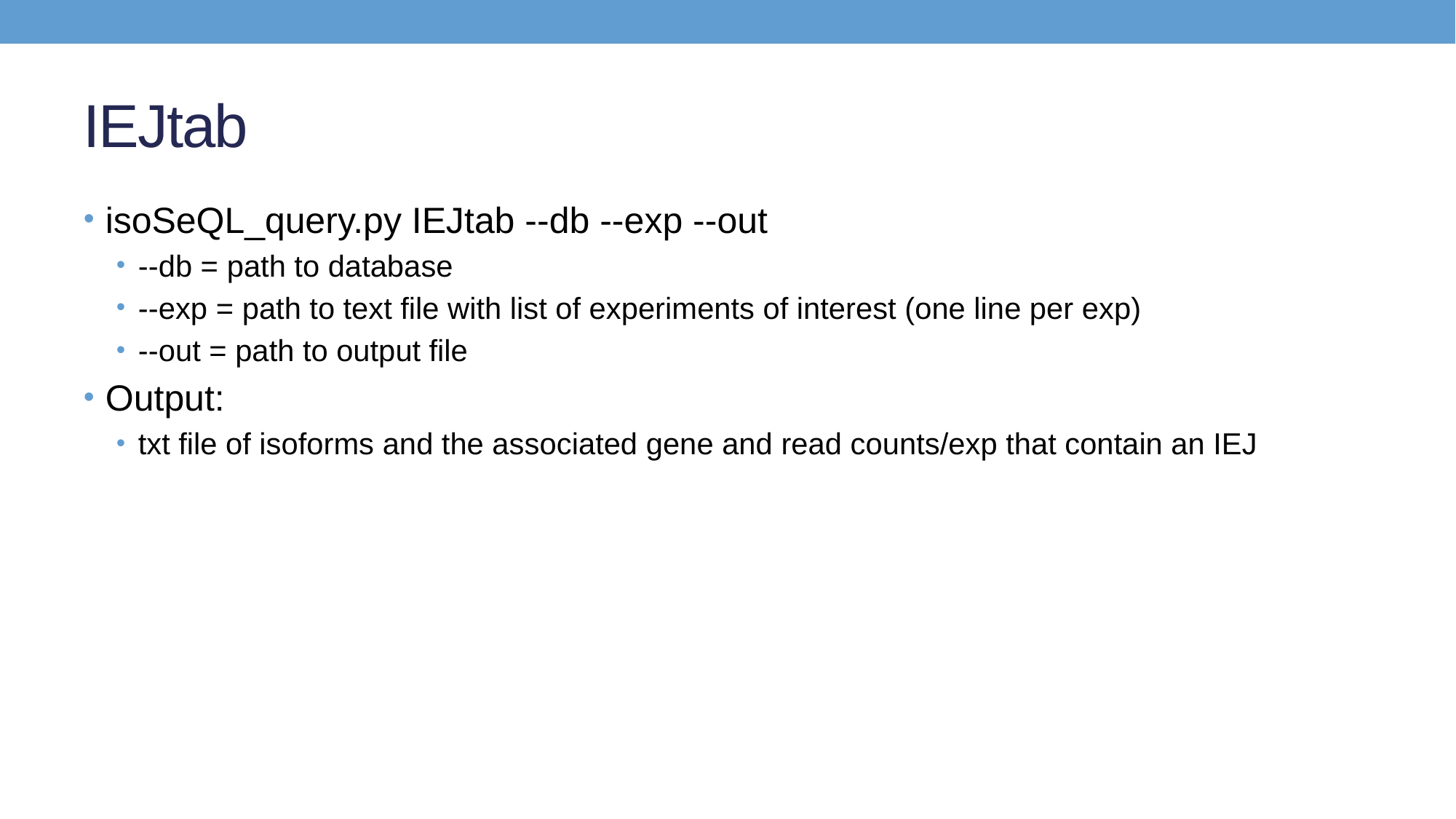

# IEJtab
isoSeQL_query.py IEJtab --db --exp --out
--db = path to database
--exp = path to text file with list of experiments of interest (one line per exp)
--out = path to output file
Output:
txt file of isoforms and the associated gene and read counts/exp that contain an IEJ